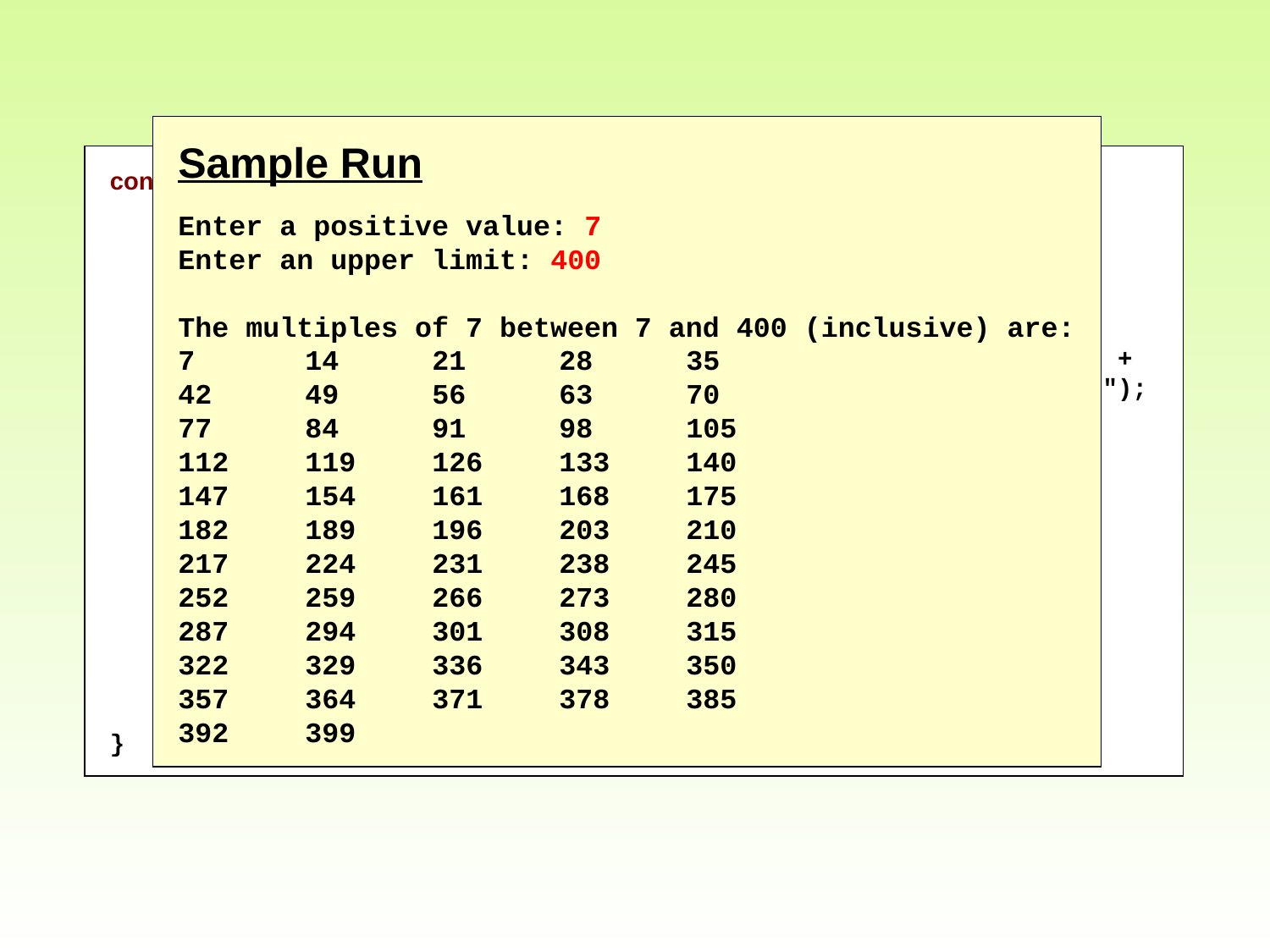

Sample Run
Enter a positive value: 7
Enter an upper limit: 400

The multiples of 7 between 7 and 400 (inclusive) are:
7	14	21	28	35
42	49	56	63	70
77	84	91	98	105
112	119	126	133	140
147	154	161	168	175
182	189	196	203	210
217	224	231	238	245
252	259	266	273	280
287	294	301	308	315
322	329	336	343	350
357	364	371	378	385
392	399
continue

      System.out.print ("Enter an upper limit: ");
      limit = scan.nextInt();

      System.out.println ();
      System.out.println ("The multiples of " + value + " between " +
                       value + " and " + limit + " (inclusive) are:");

      for (mult = value; mult <= limit; mult += value)
      {
         System.out.print (mult + "\t");

         // Print a specific number of values per line of output
         count++;
         if (count % PER_LINE == 0)
            System.out.println();
      }
   }
}